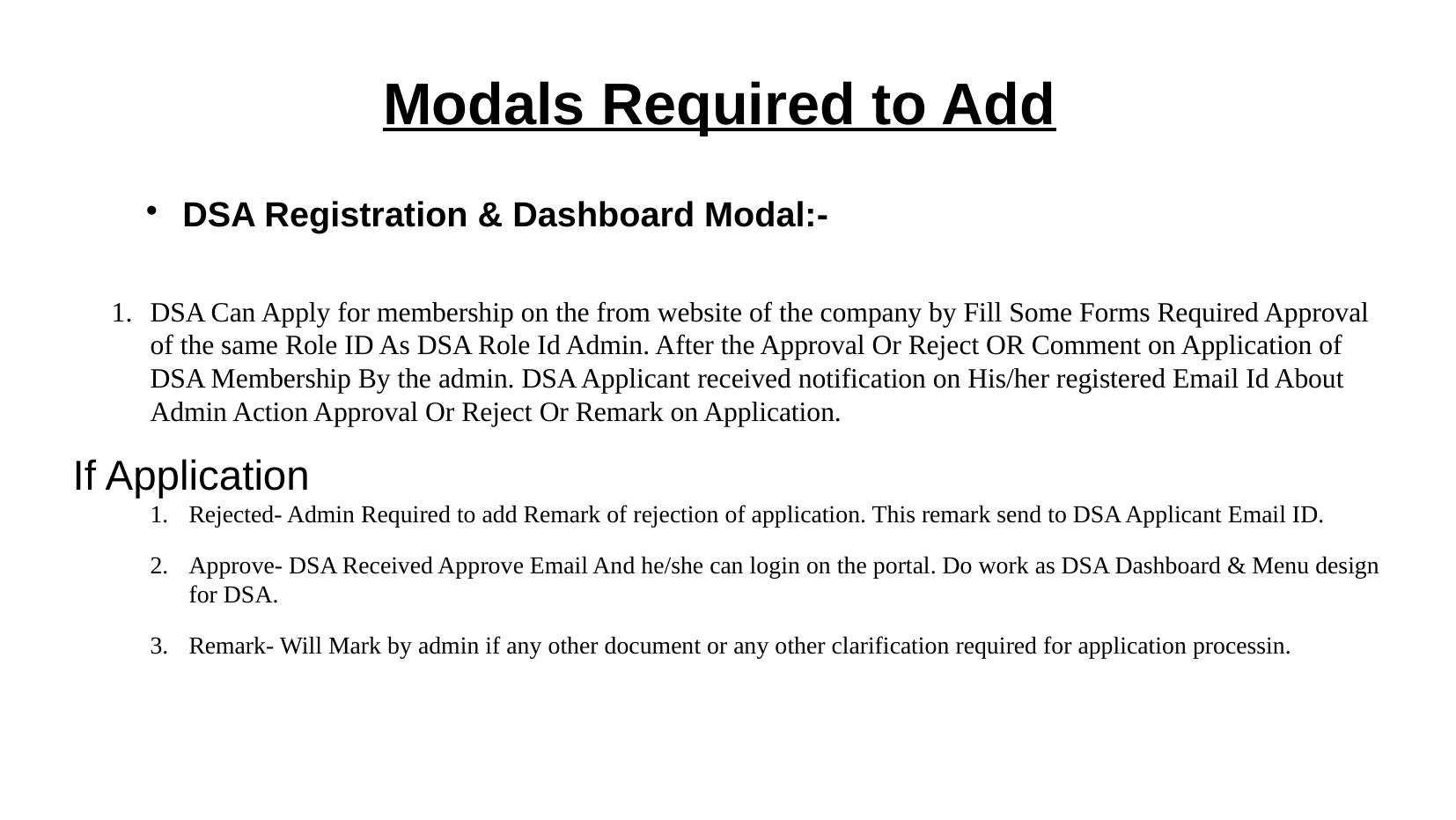

Modals Required to Add
DSA Registration & Dashboard Modal:-

DSA Can Apply for membership on the from website of the company by Fill Some Forms Required Approval of the same Role ID As DSA Role Id Admin. After the Approval Or Reject OR Comment on Application of DSA Membership By the admin. DSA Applicant received notification on His/her registered Email Id About Admin Action Approval Or Reject Or Remark on Application.
If Application
Rejected- Admin Required to add Remark of rejection of application. This remark send to DSA Applicant Email ID.
Approve- DSA Received Approve Email And he/she can login on the portal. Do work as DSA Dashboard & Menu design for DSA.
Remark- Will Mark by admin if any other document or any other clarification required for application processin.